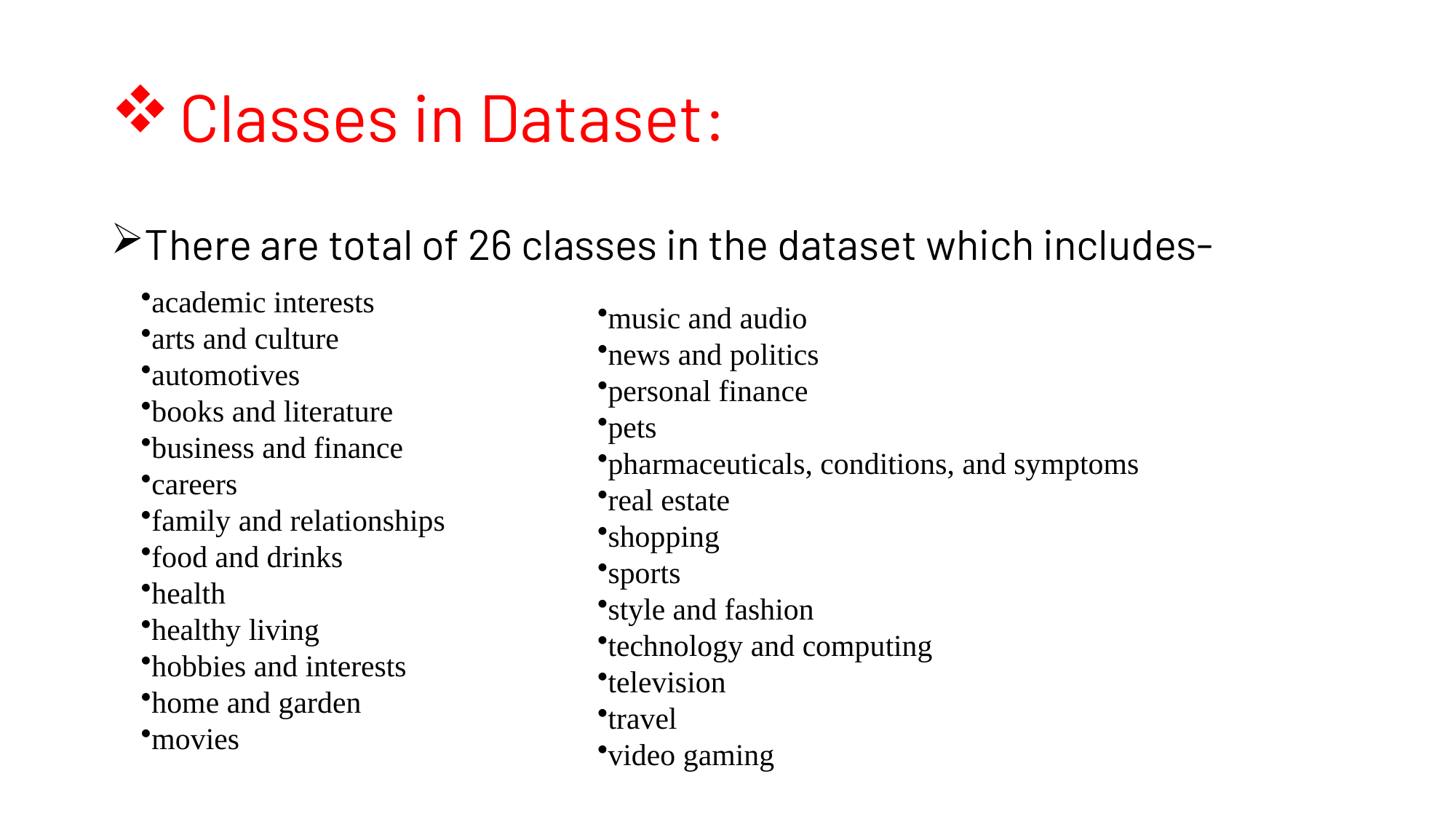

# Classes in Dataset:
There are total of 26 classes in the dataset which includes-

academic interests
arts and culture
automotives
books and literature
business and finance
careers
family and relationships
food and drinks
health
healthy living
hobbies and interests
home and garden
movies

music and audio
news and politics
personal finance
pets
pharmaceuticals, conditions, and symptoms
real estate
shopping
sports
style and fashion
technology and computing
television
travel
video gaming